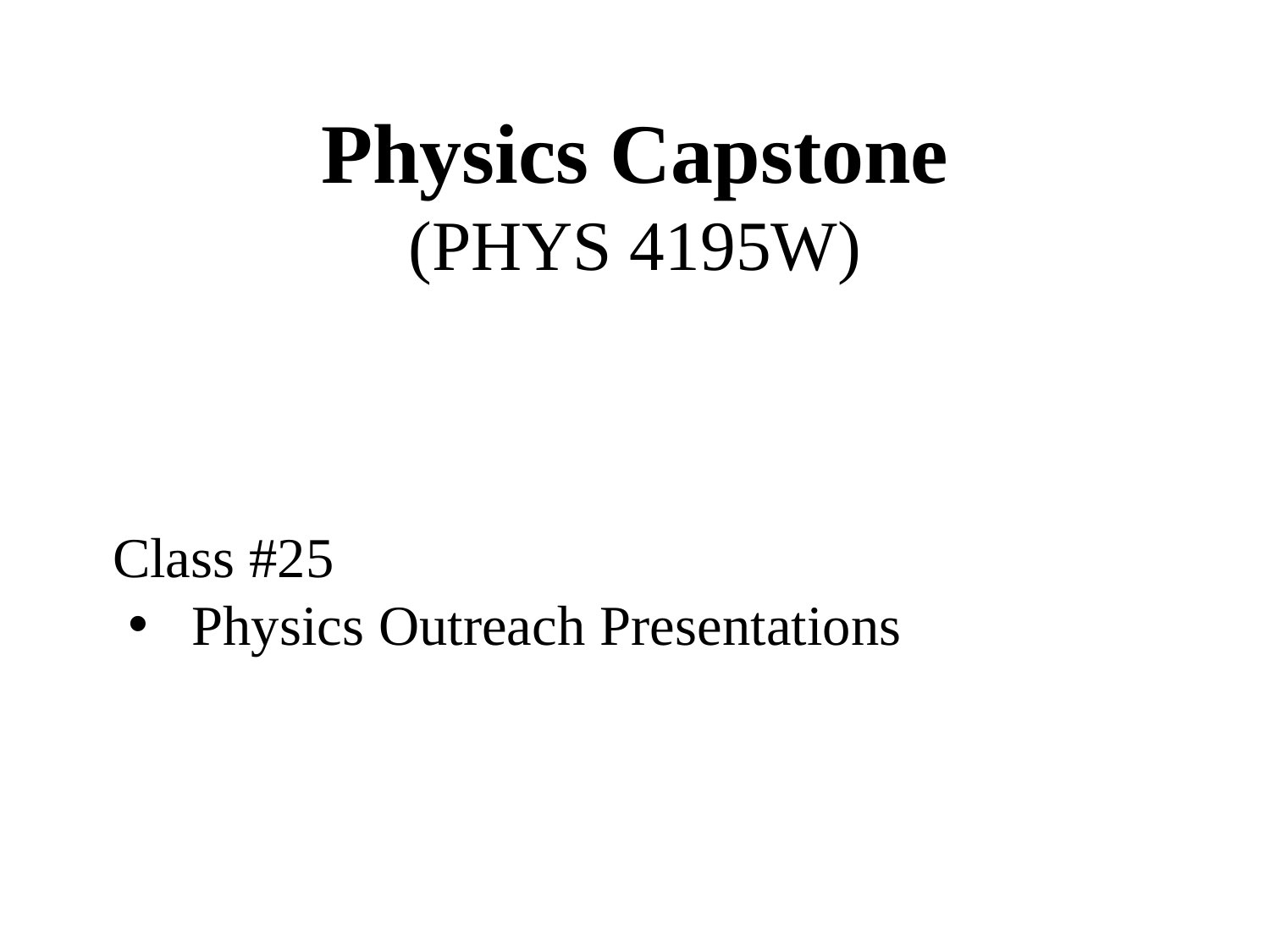

Physics Capstone
(PHYS 4195W)
Class #25
Physics Outreach Presentations